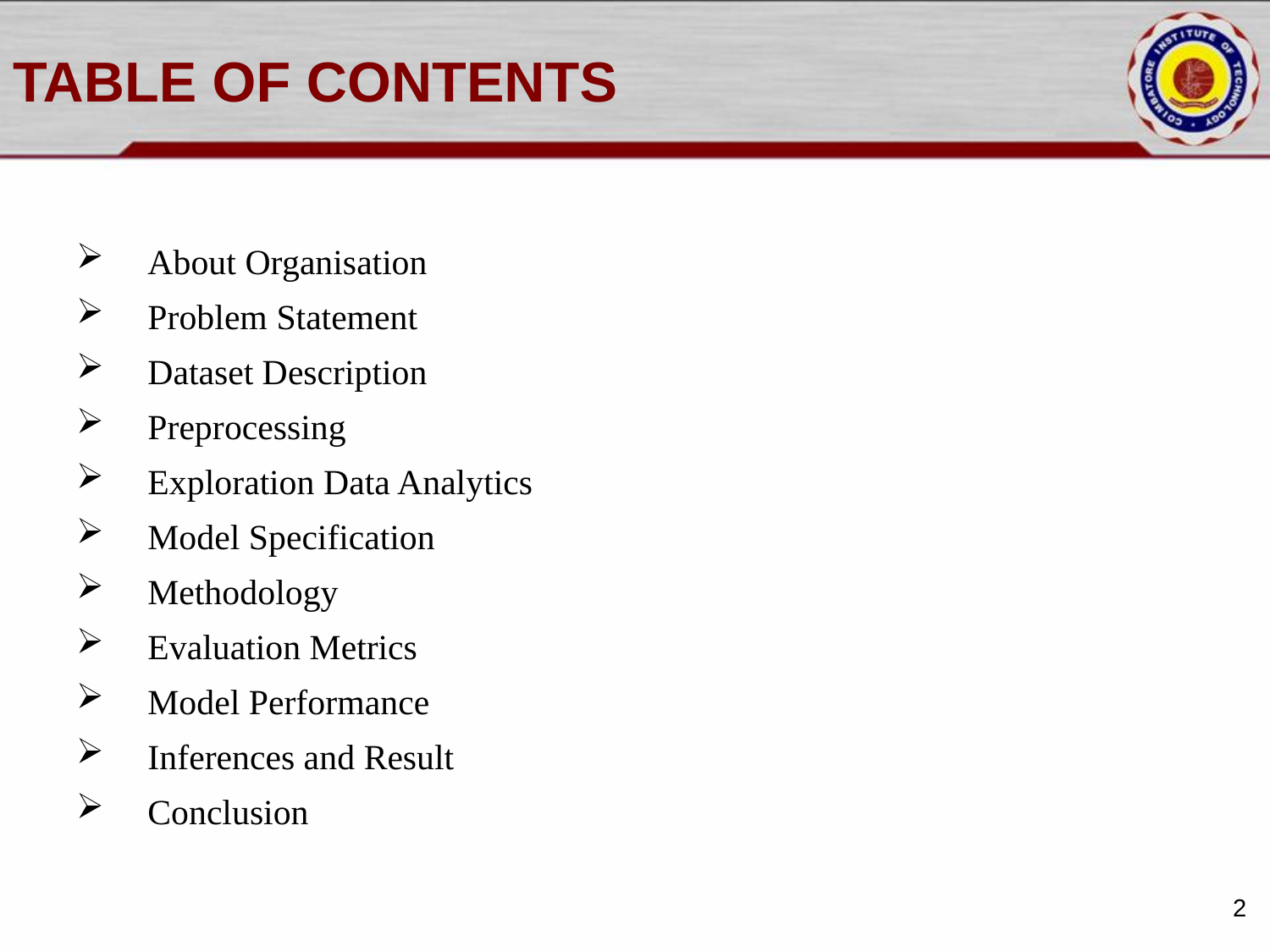

# TABLE OF CONTENTS

About Organisation
Problem Statement
Dataset Description
Preprocessing
Exploration Data Analytics
Model Specification
Methodology
Evaluation Metrics
Model Performance
Inferences and Result
Conclusion

2